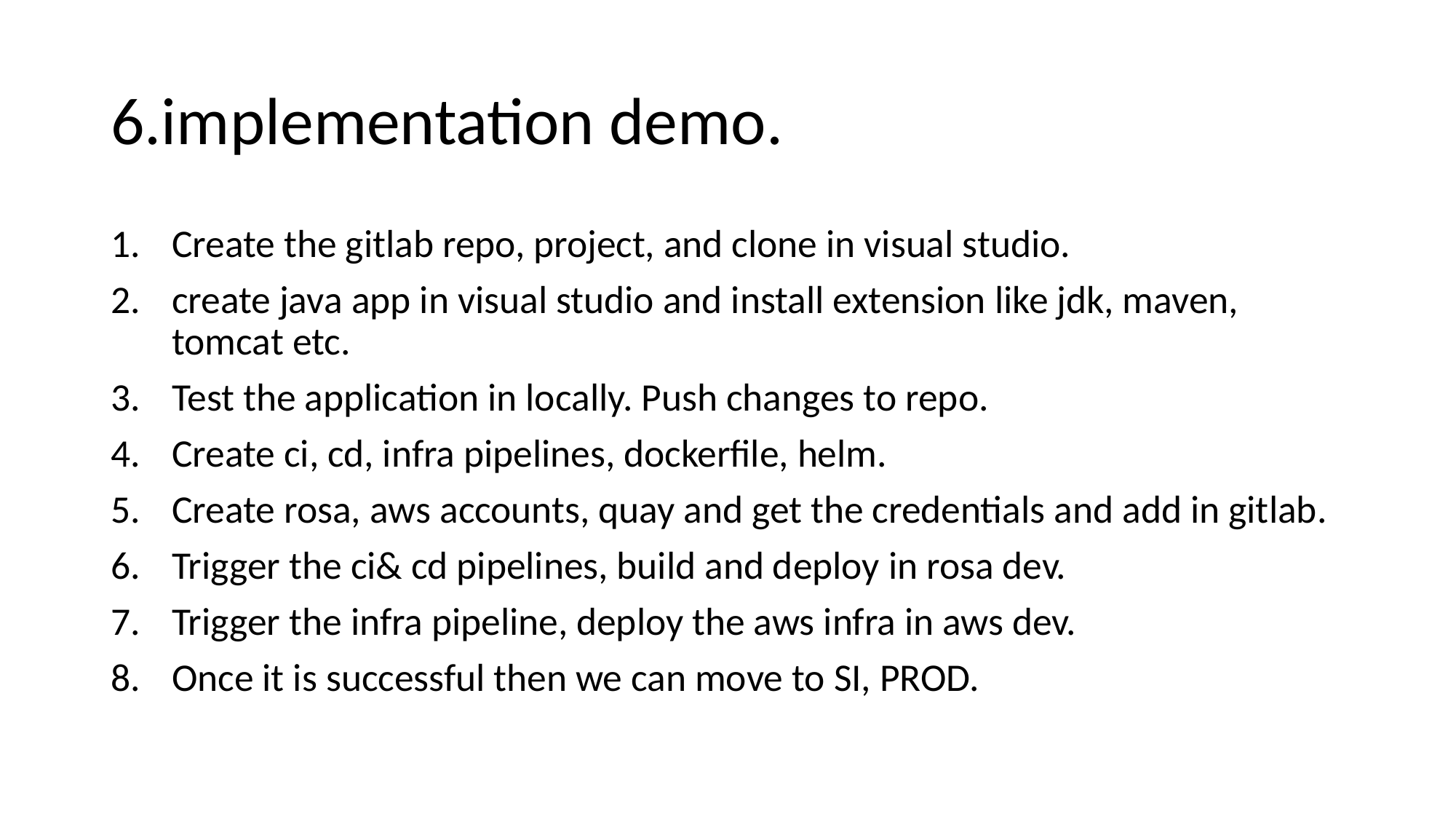

# 6.implementation demo.
Create the gitlab repo, project, and clone in visual studio.
create java app in visual studio and install extension like jdk, maven, tomcat etc.
Test the application in locally. Push changes to repo.
Create ci, cd, infra pipelines, dockerfile, helm.
Create rosa, aws accounts, quay and get the credentials and add in gitlab.
Trigger the ci& cd pipelines, build and deploy in rosa dev.
Trigger the infra pipeline, deploy the aws infra in aws dev.
Once it is successful then we can move to SI, PROD.